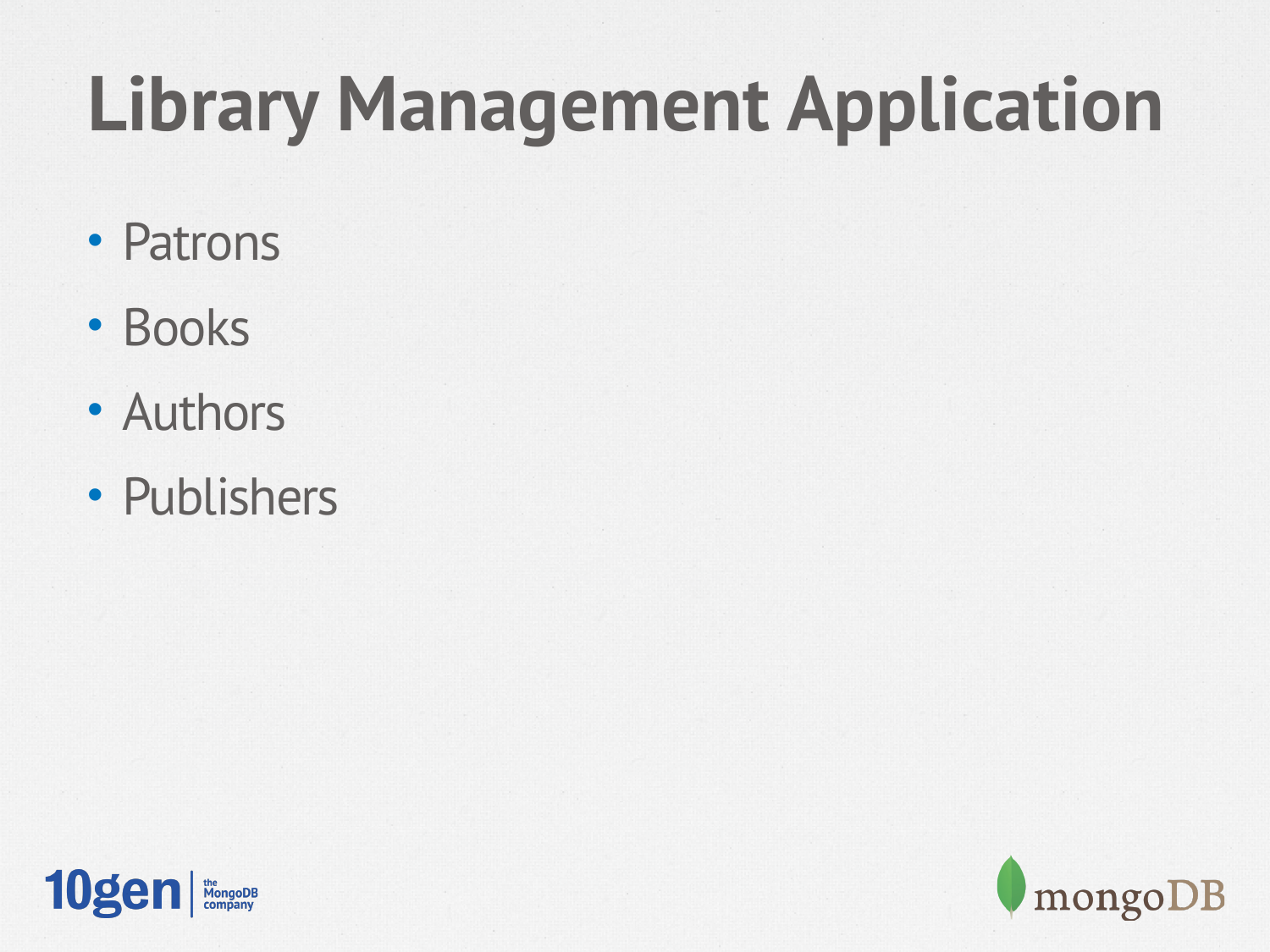

# Library Management Application
Patrons
Books
Authors
Publishers